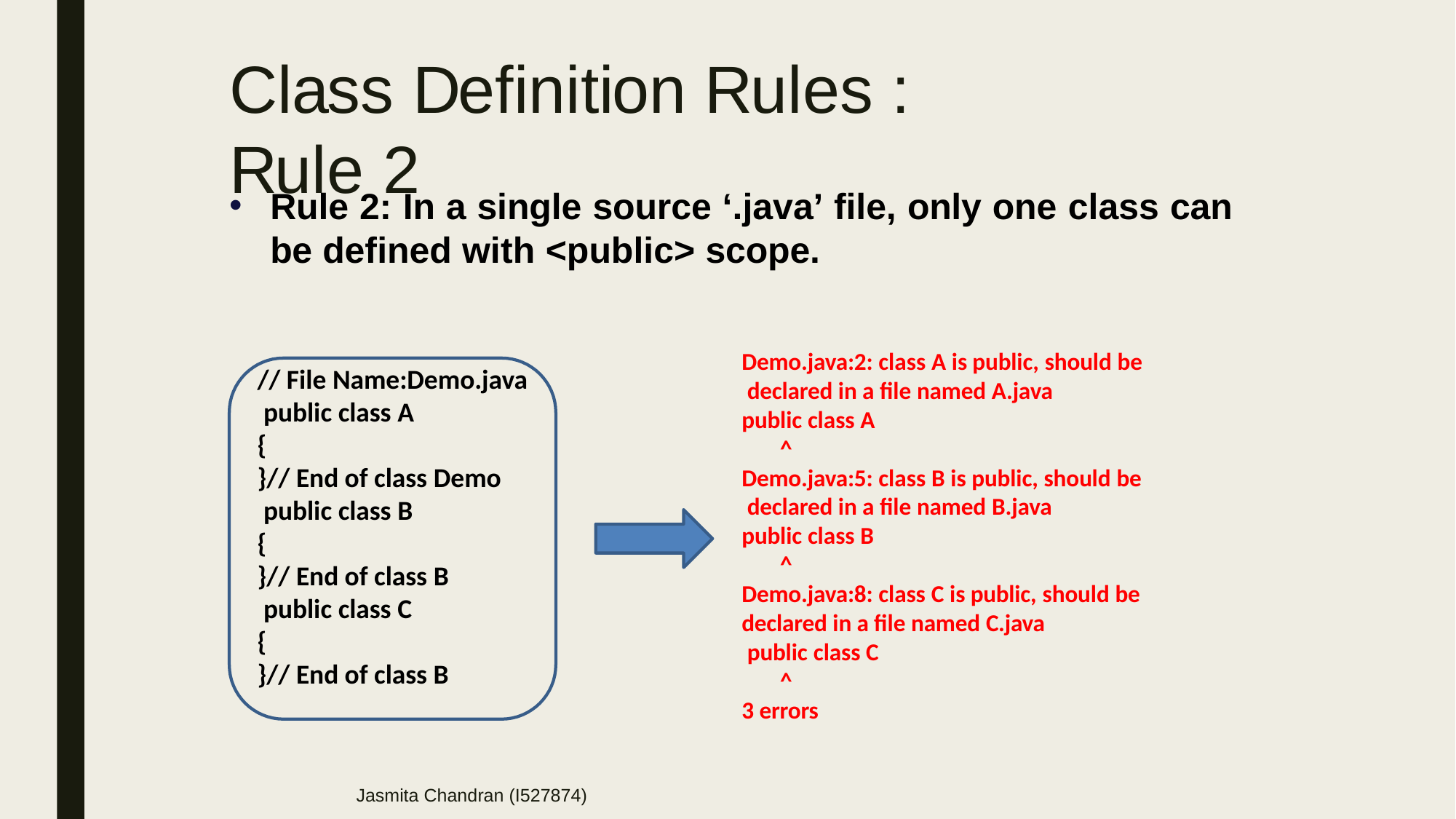

# Class Definition Rules : Rule 2
Rule 2: In a single source ‘.java’ file, only one class can
be defined with <public> scope.
Demo.java:2: class A is public, should be  declared in a file named A.java
public class A
^
Demo.java:5: class B is public, should be  declared in a file named B.java
public class B
^
Demo.java:8: class C is public, should be
declared in a file named C.java  public class C
^
3 errors

// File Name:Demo.java  public class A
{
}// End of class Demo  public class B
{
}// End of class B  public class C
{
}// End of class B

Jasmita Chandran (I527874)